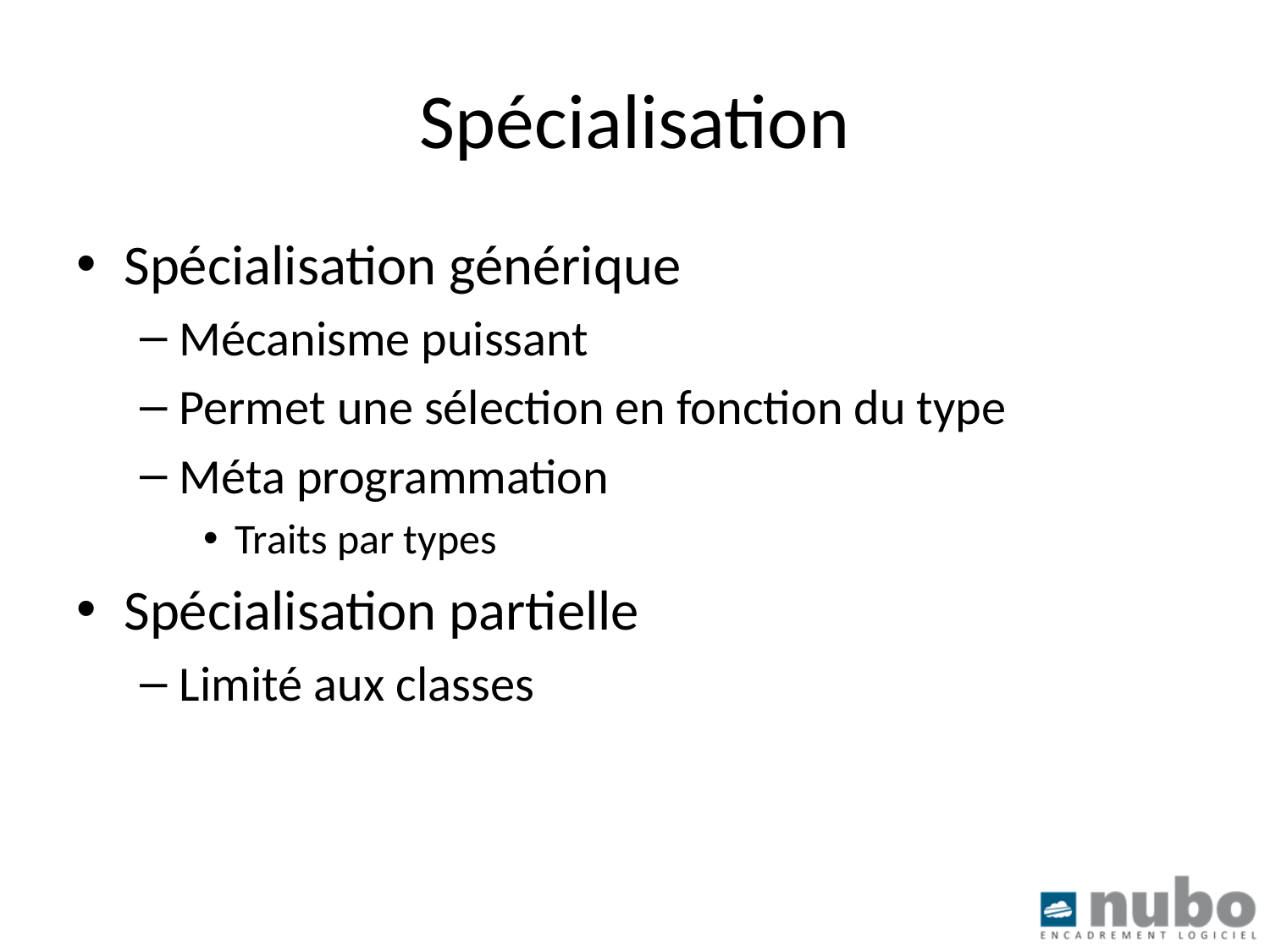

# Spécialisation
Spécialisation générique
Mécanisme puissant
Permet une sélection en fonction du type
Méta programmation
Traits par types
Spécialisation partielle
Limité aux classes